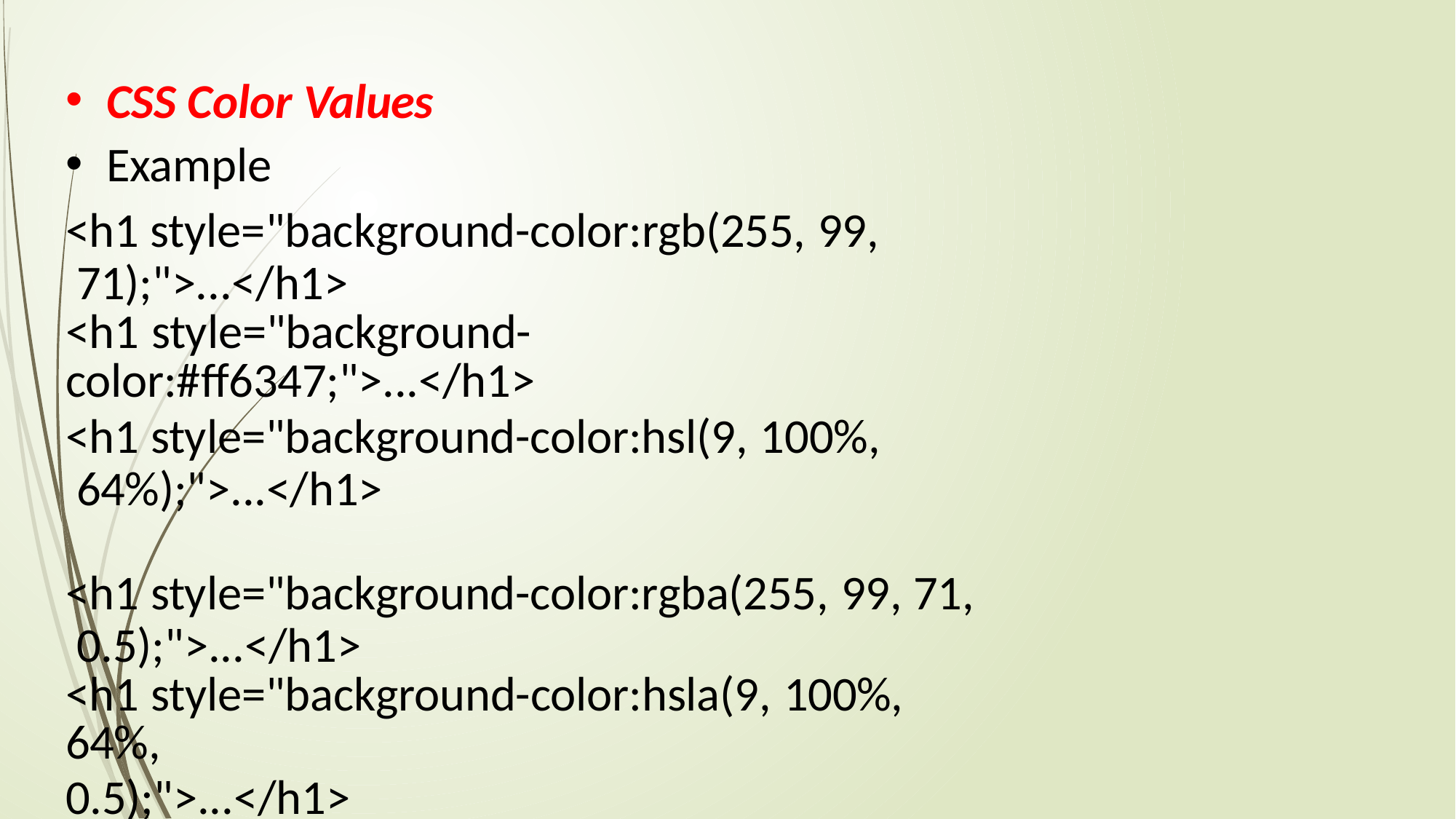

CSS Color Values
Example
<h1 style="background-color:rgb(255, 99,  71);">...</h1>
<h1 style="background-color:#ff6347;">...</h1>
<h1 style="background-color:hsl(9, 100%,  64%);">...</h1>

<h1 style="background-color:rgba(255, 99, 71,  0.5);">...</h1>
<h1 style="background-color:hsla(9, 100%, 64%,
0.5);">...</h1>